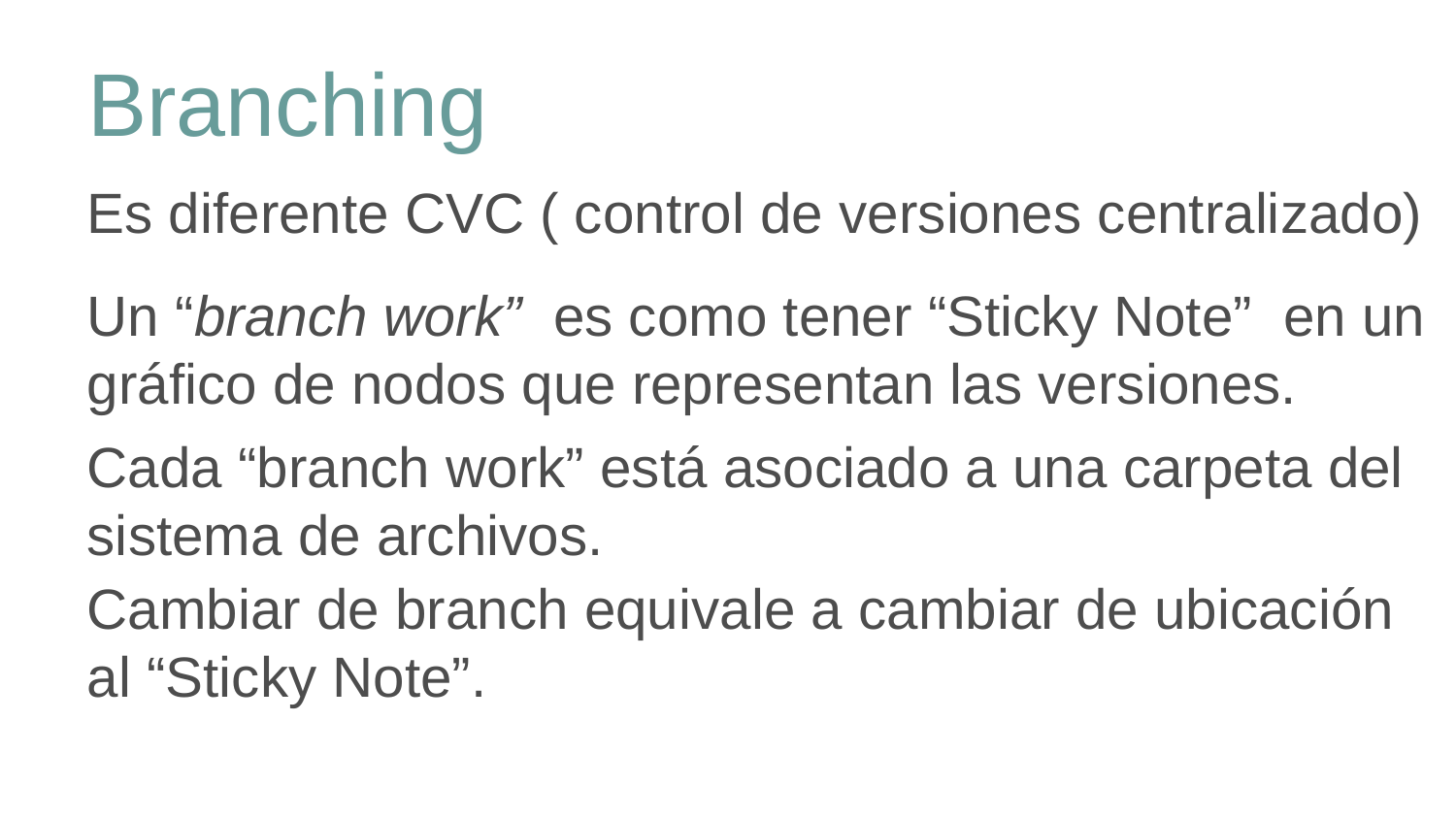

# Branching
Es diferente CVC ( control de versiones centralizado)
Un “branch work”  es como tener “Sticky Note”  en un gráfico de nodos que representan las versiones.
Cada “branch work” está asociado a una carpeta del sistema de archivos.
Cambiar de branch equivale a cambiar de ubicación al “Sticky Note”.